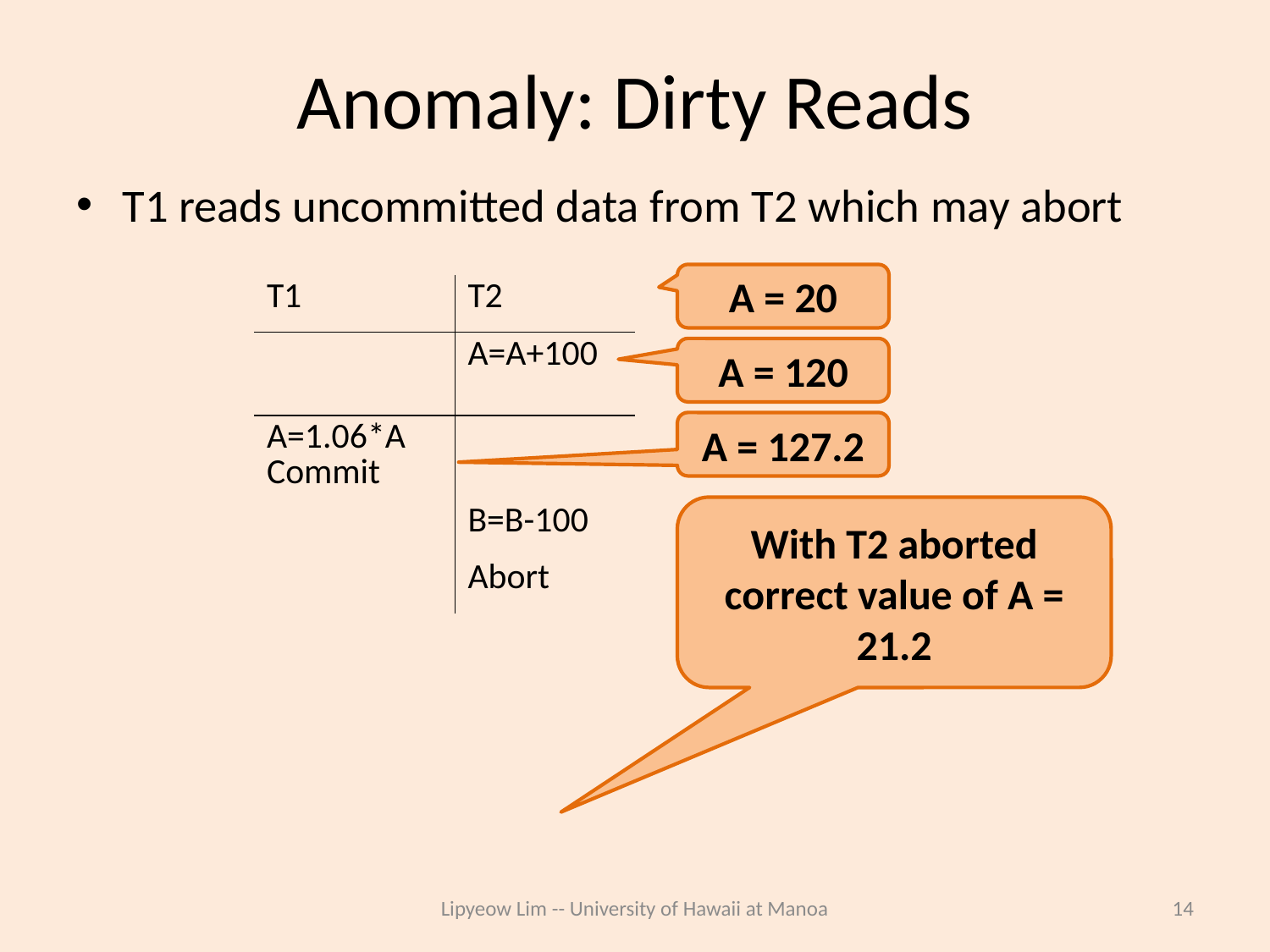

# Anomaly: Dirty Reads
T1 reads uncommitted data from T2 which may abort
A = 20
| T1 | T2 |
| --- | --- |
|  | A=A+100 |
| A=1.06\*A Commit |  |
|  | B=B-100 |
|  | Abort |
A = 120
A = 127.2
With T2 aborted correct value of A = 21.2
Lipyeow Lim -- University of Hawaii at Manoa
14